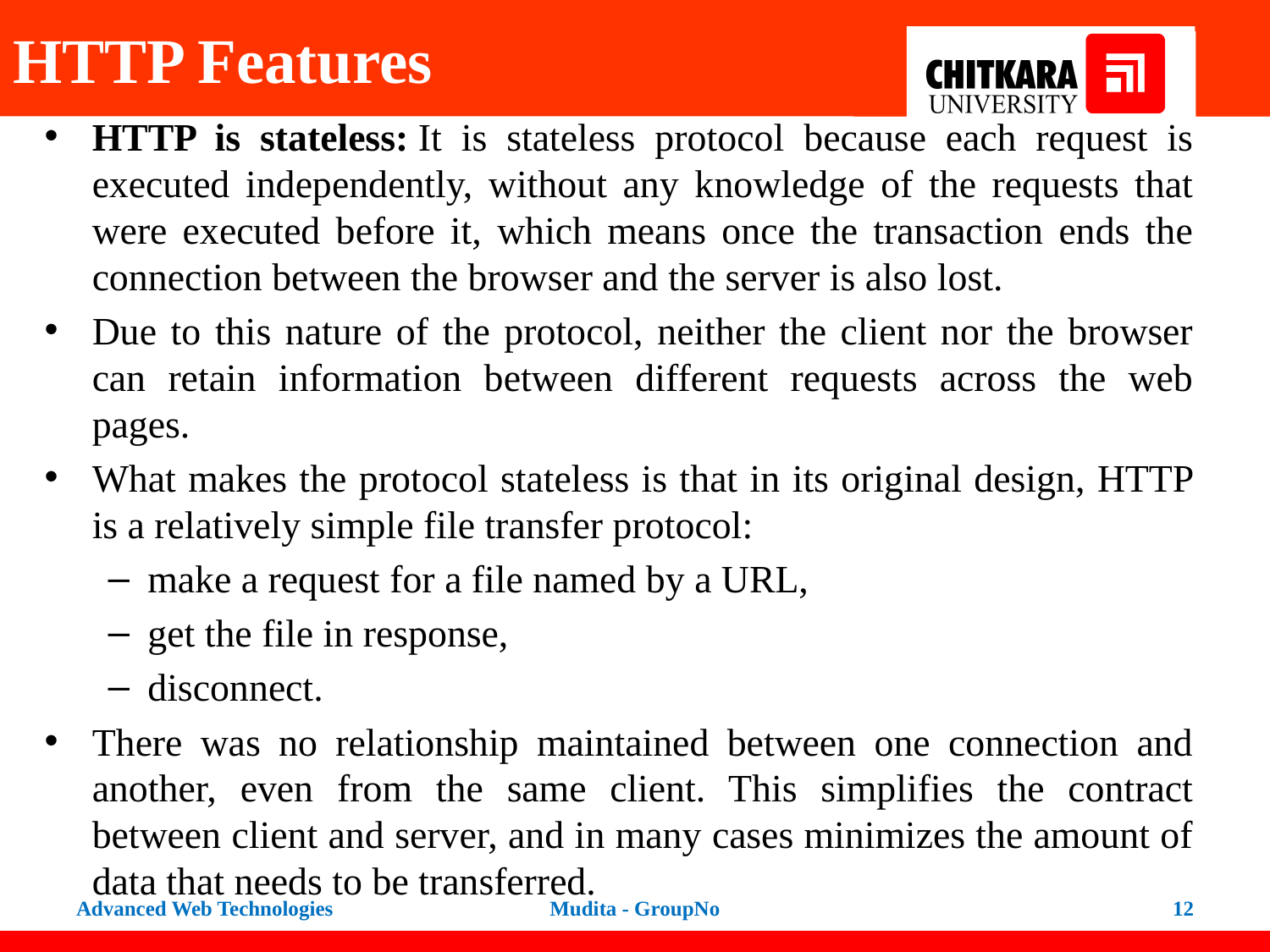

# HTTP Features
HTTP is stateless: It is stateless protocol because each request is executed independently, without any knowledge of the requests that were executed before it, which means once the transaction ends the connection between the browser and the server is also lost.
Due to this nature of the protocol, neither the client nor the browser can retain information between different requests across the web pages.
What makes the protocol stateless is that in its original design, HTTP is a relatively simple file transfer protocol:
make a request for a file named by a URL,
get the file in response,
disconnect.
There was no relationship maintained between one connection and another, even from the same client. This simplifies the contract between client and server, and in many cases minimizes the amount of data that needs to be transferred.

Advanced Web Technologies
Mudita - GroupNo
12